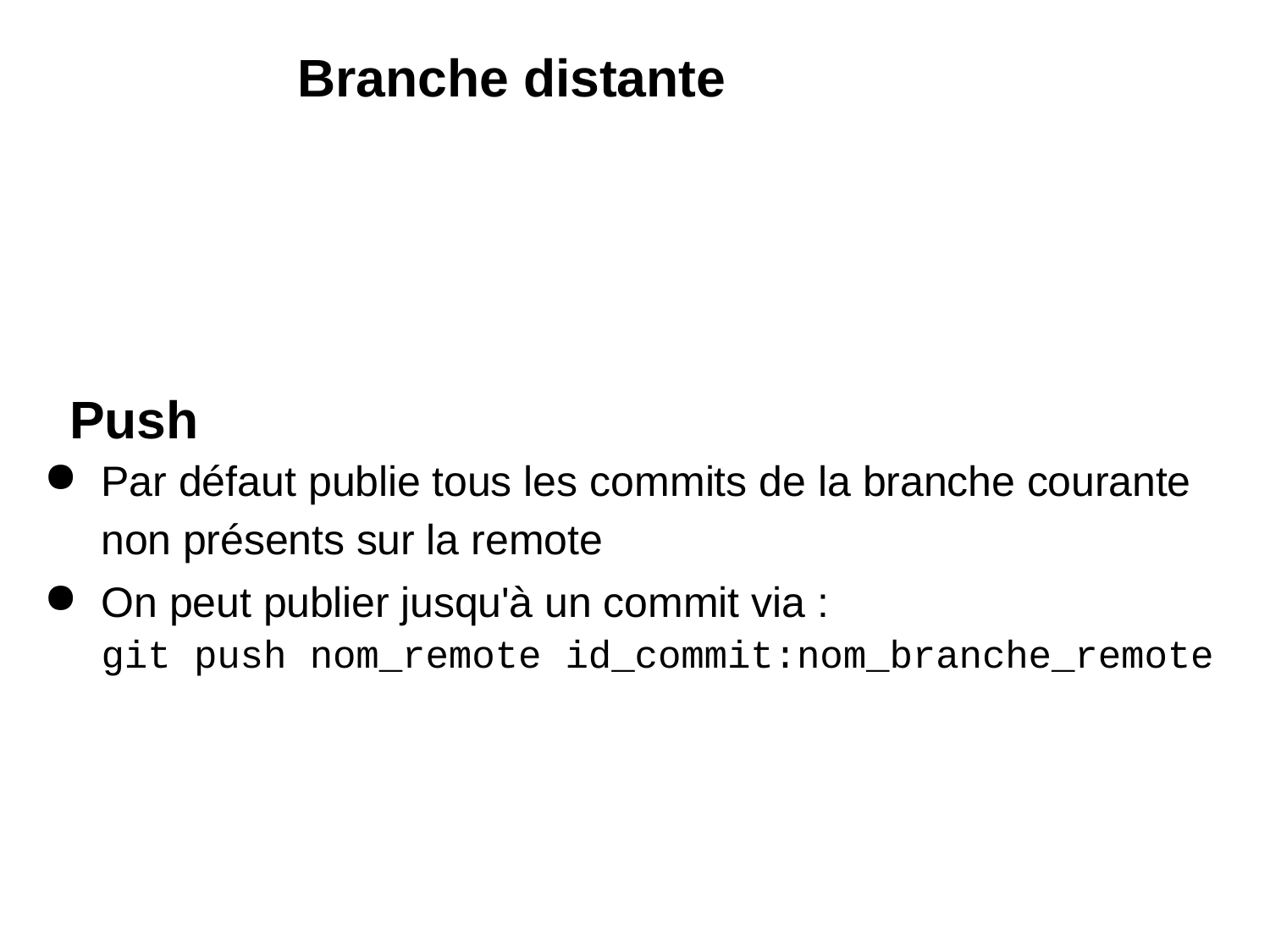

# Branche distante
Push
Par défaut publie tous les commits de la branche courante
non présents sur la remote
On peut publier jusqu'à un commit via :
git push nom_remote id_commit:nom_branche_remote